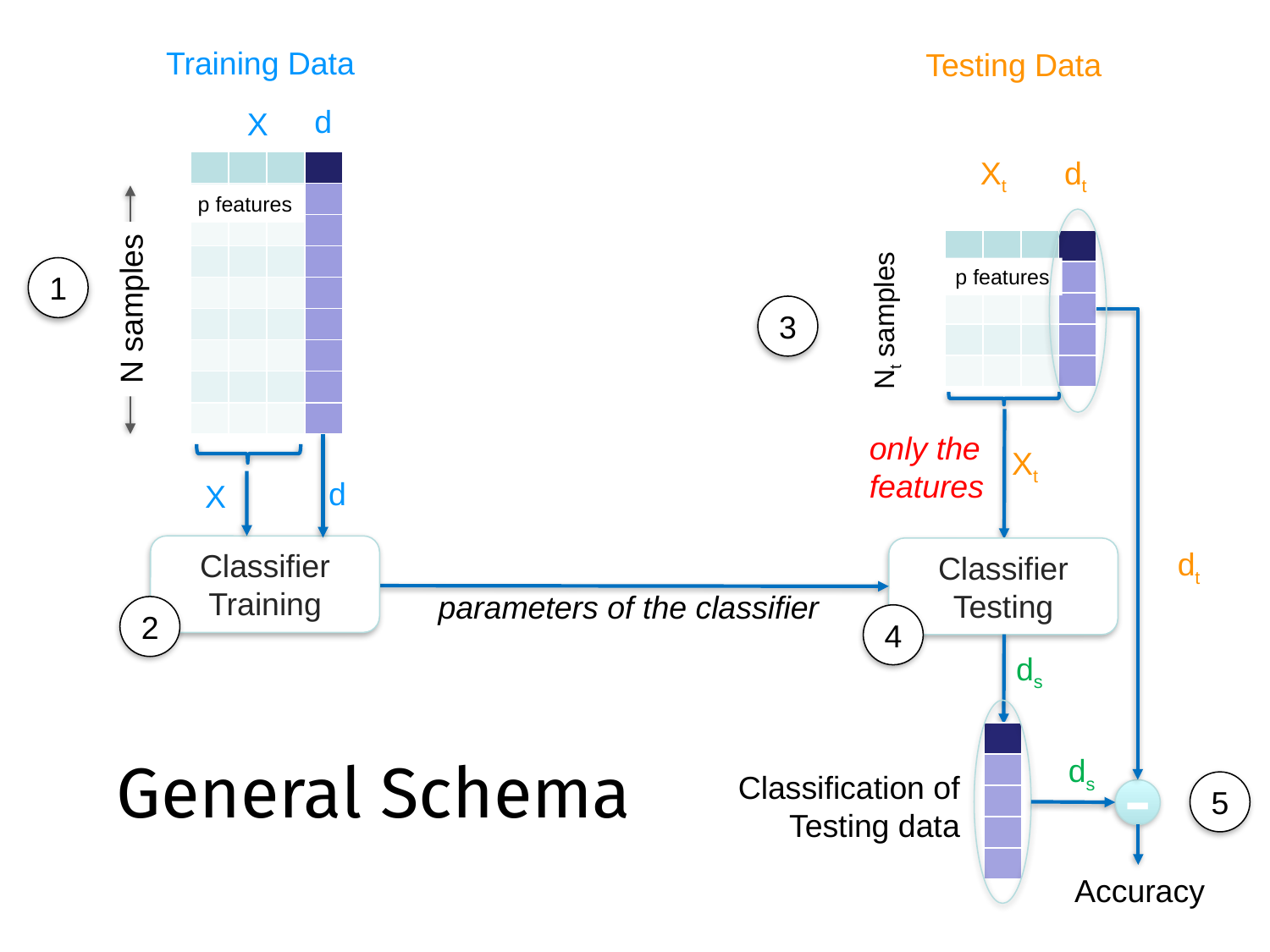

Training Data
Testing Data
d
X
Xt
dt
|  |  |  |  |
| --- | --- | --- | --- |
|  |  |  |  |
|  |  |  |  |
|  |  |  |  |
|  |  |  |  |
|  |  |  |  |
|  |  |  |  |
|  |  |  |  |
|  |  |  |  |
p features

|  |  |  |  |
| --- | --- | --- | --- |
|  |  |  |  |
|  |  |  |  |
|  |  |  |  |
|  |  |  |  |
1
p features
N samples
3
Nt samples

only the
features
Xt
d
X
Classifier
Training
Classifier
Testing
dt
parameters of the classifier
2
4
ds

|  |
| --- |
|  |
|  |
|  |
|  |
-
General Schema
ds
Classification of
Testing data
5

Accuracy